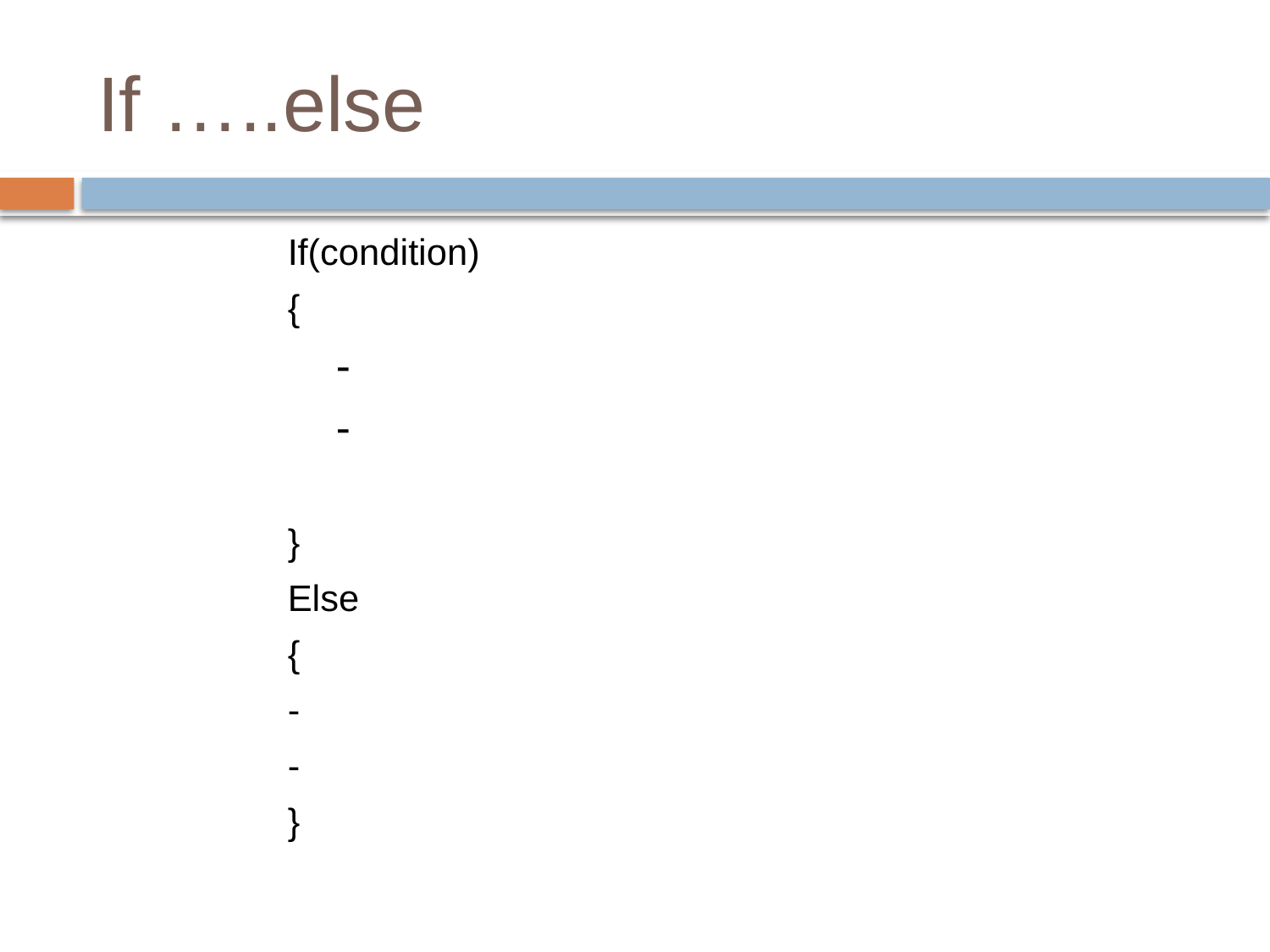

# If …..else
If(condition)
{
-
-

}
Else
{
-
-
}